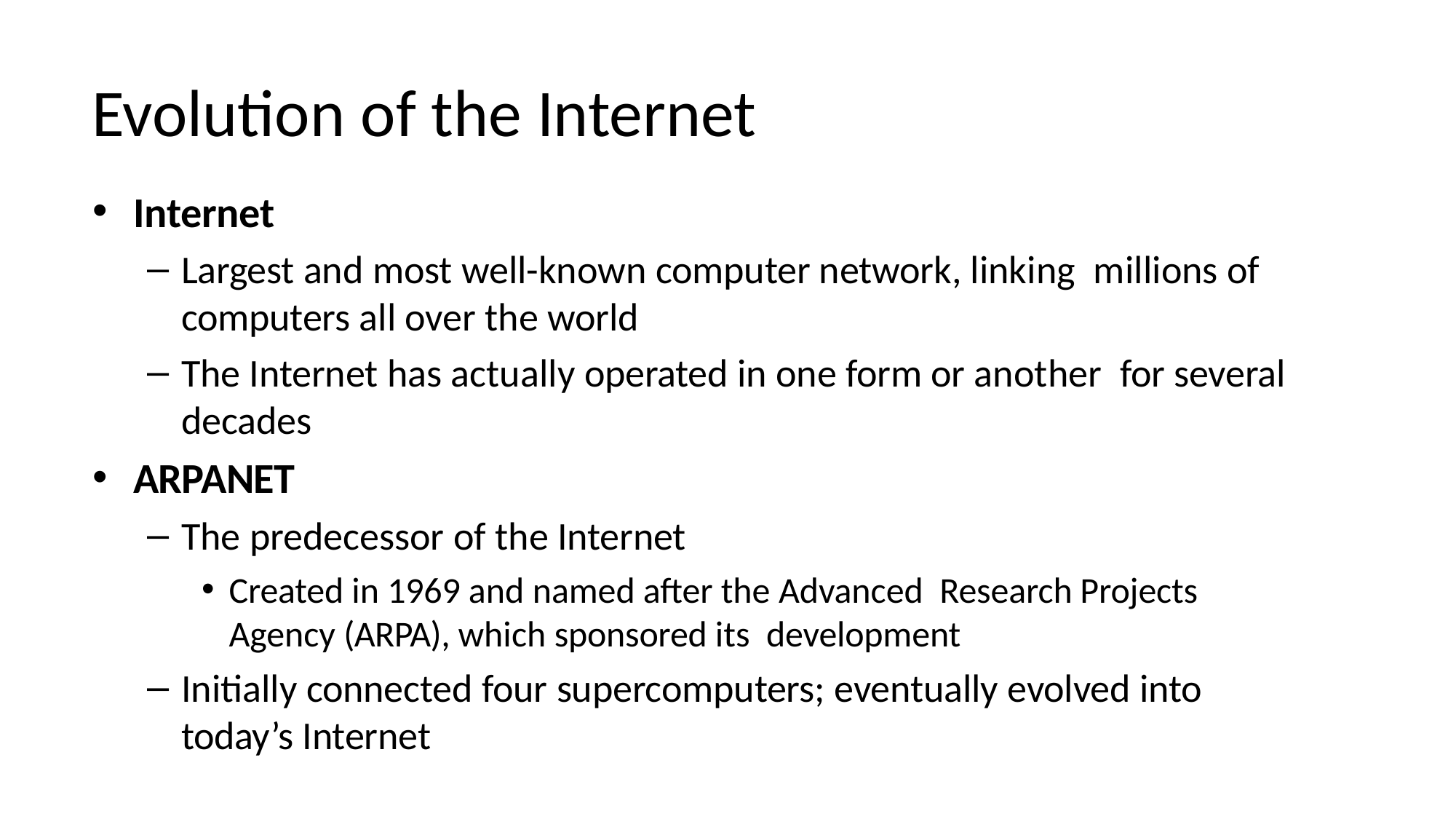

# Evolution of the Internet
Internet
Largest and most well-known computer network, linking  millions of computers all over the world
The Internet has actually operated in one form or another  for several decades
ARPANET
The predecessor of the Internet
Created in 1969 and named after the Advanced  Research Projects Agency (ARPA), which sponsored its  development
Initially connected four supercomputers; eventually evolved into today’s Internet
3